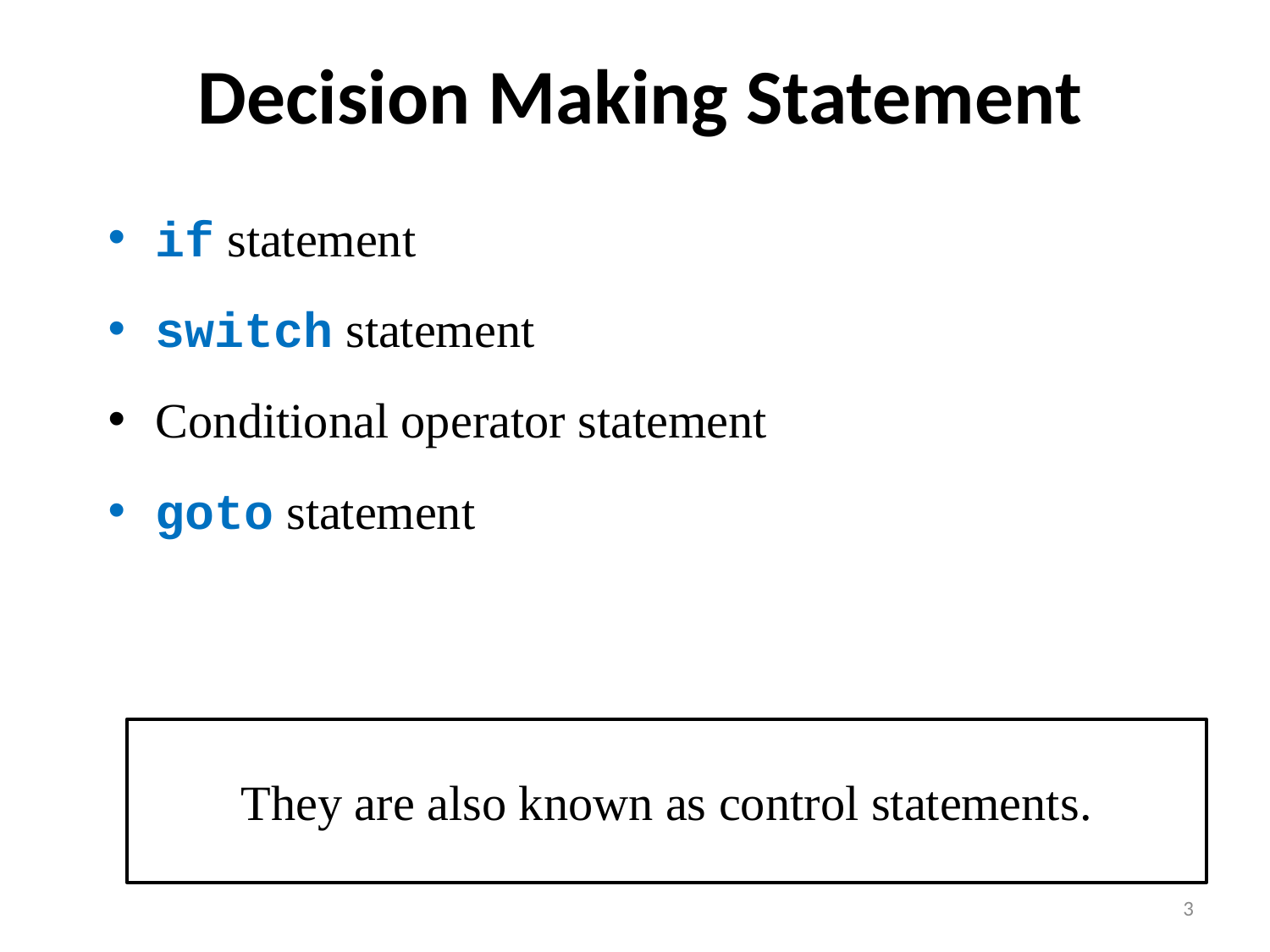

# Decision Making Statement
if statement
switch statement
Conditional operator statement
goto statement

They are also known as control statements.
3